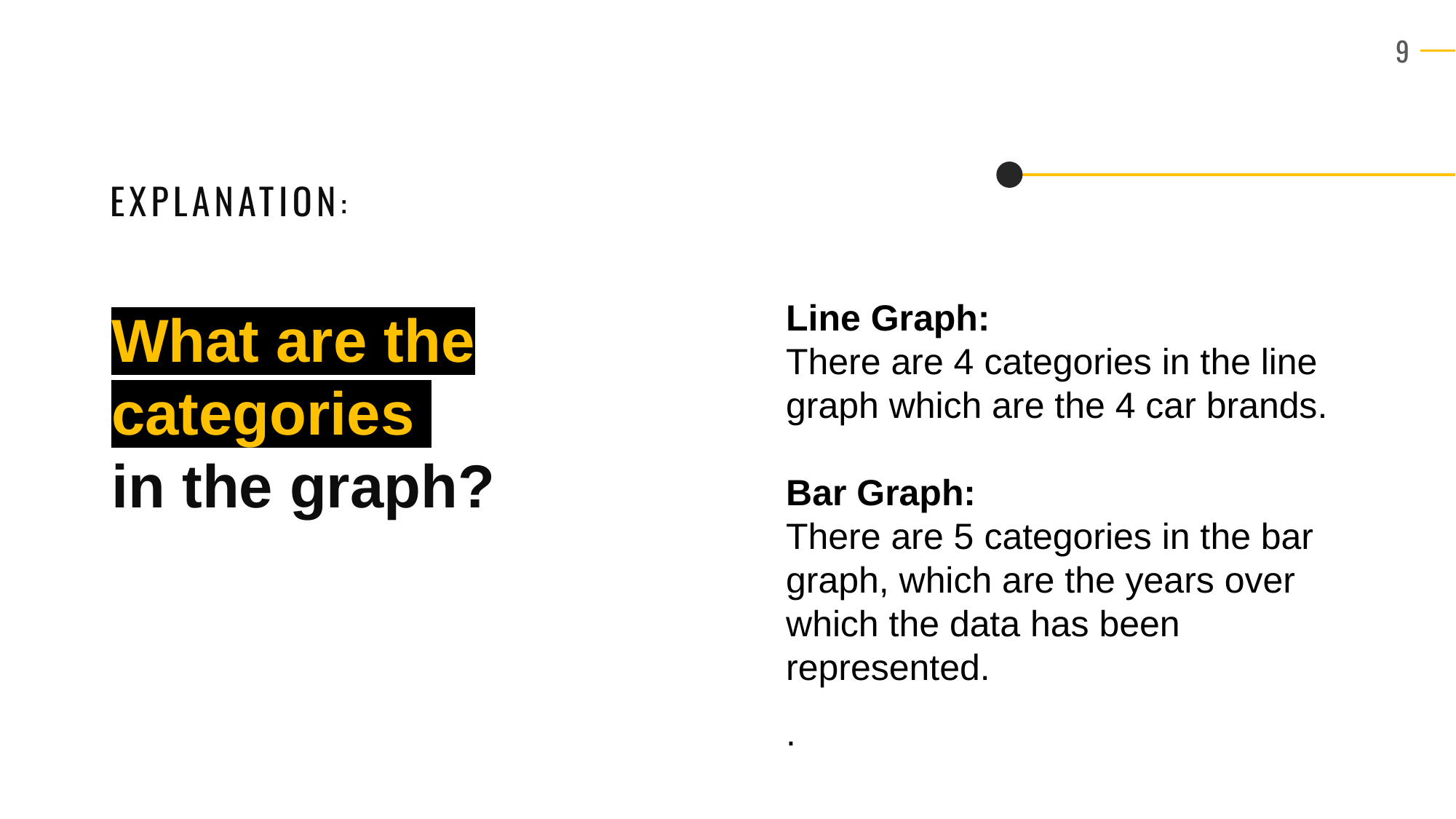

EXPLANATION:
Line Graph:
There are 4 categories in the line graph which are the 4 car brands.

Bar Graph:
There are 5 categories in the bar graph, which are the years over which the data has been represented.
.
What are the categories
in the graph?